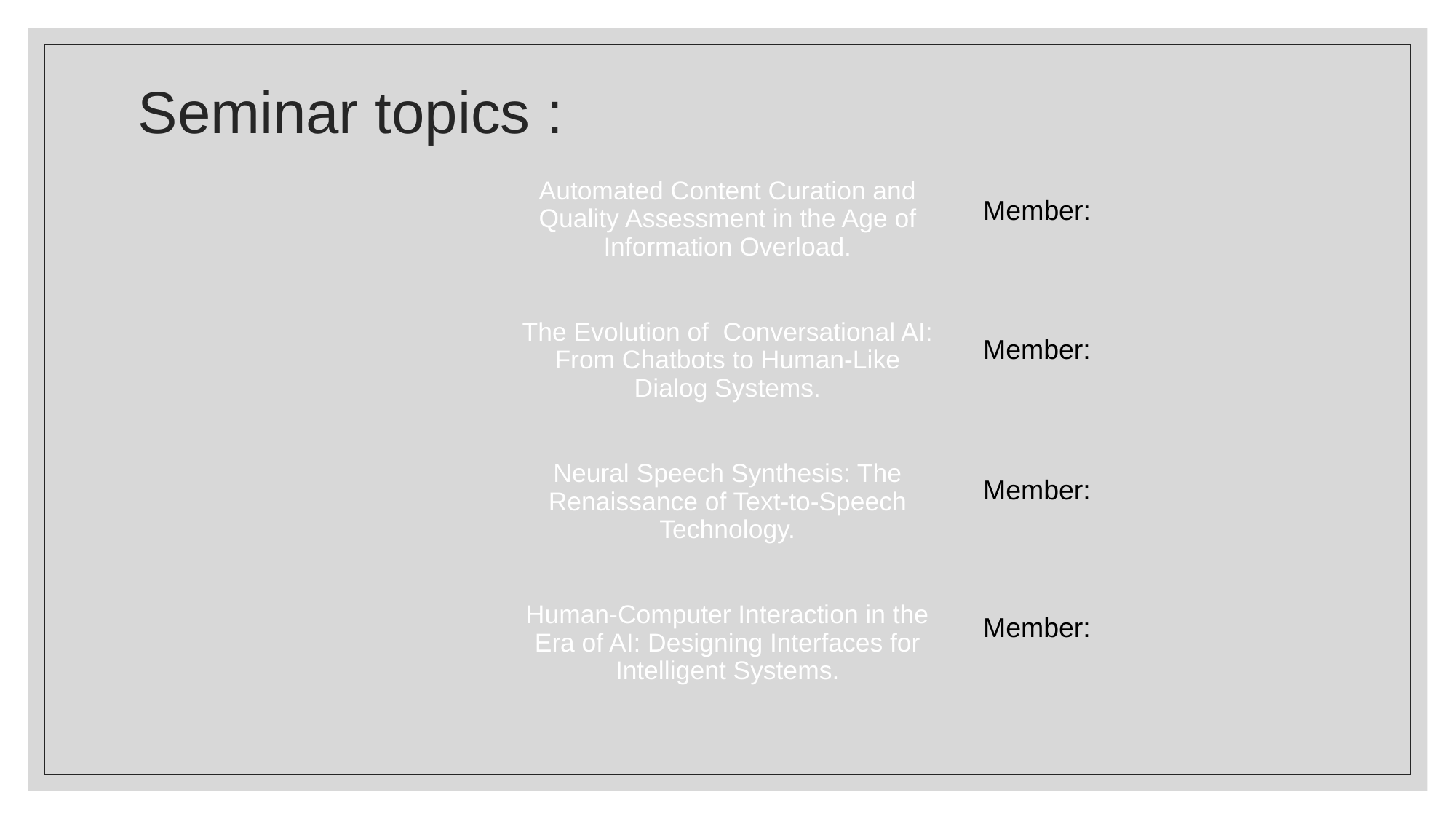

# Seminar topics :
Automated Content Curation and Quality Assessment in the Age of Information Overload.
The Evolution of  Conversational AI: From Chatbots to Human-Like Dialog Systems.
Neural Speech Synthesis: The Renaissance of Text-to-Speech Technology.
Human-Computer Interaction in the Era of AI: Designing Interfaces for Intelligent Systems.
Member:
Member:
Member:
Member: